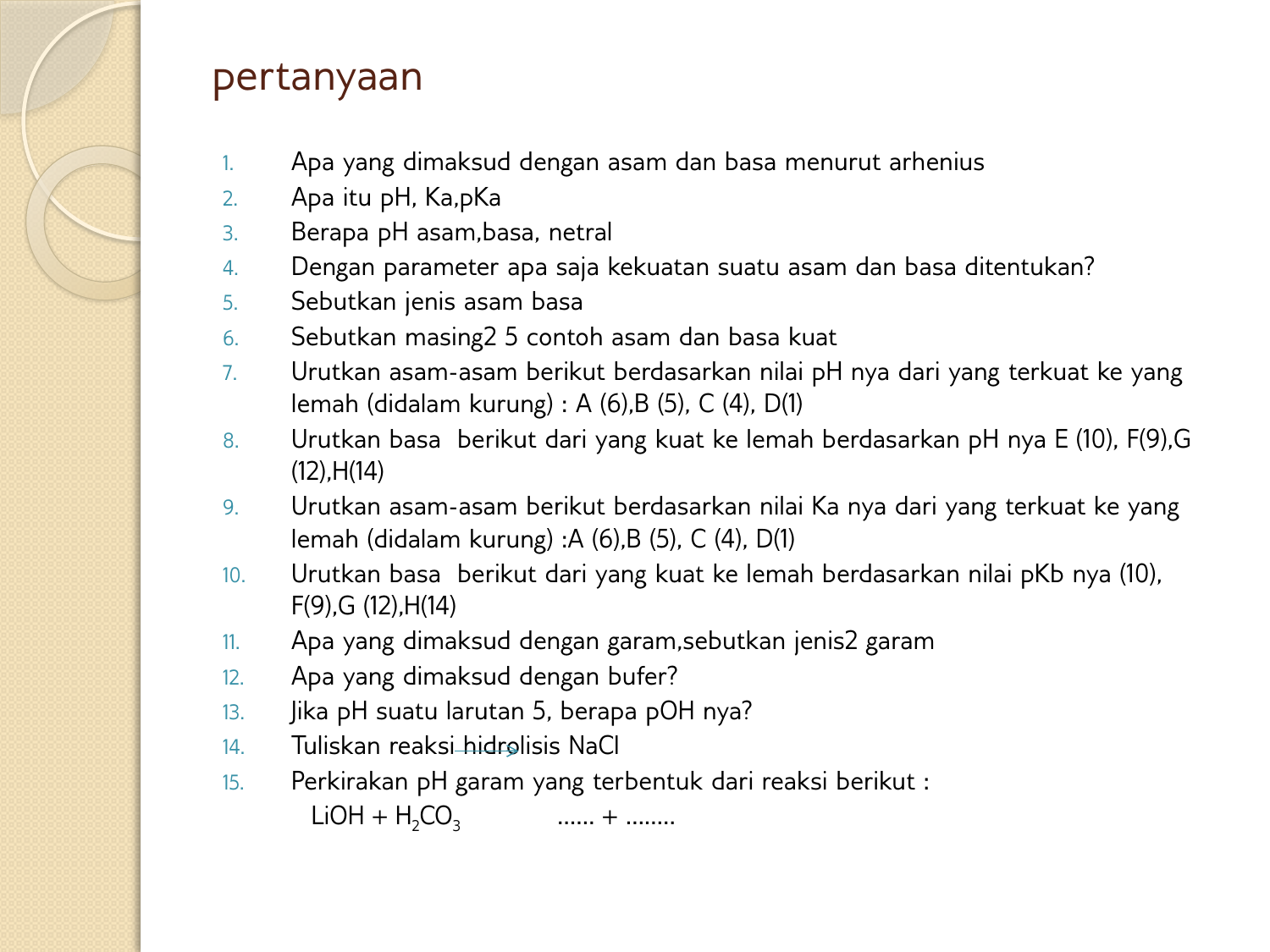

# pertanyaan
Apa yang dimaksud dengan asam dan basa menurut arhenius
Apa itu pH, Ka,pKa
Berapa pH asam,basa, netral
Dengan parameter apa saja kekuatan suatu asam dan basa ditentukan?
Sebutkan jenis asam basa
Sebutkan masing2 5 contoh asam dan basa kuat
Urutkan asam-asam berikut berdasarkan nilai pH nya dari yang terkuat ke yang lemah (didalam kurung) : A (6),B (5), C (4), D(1)
Urutkan basa  berikut dari yang kuat ke lemah berdasarkan pH nya E (10), F(9),G (12),H(14)
Urutkan asam-asam berikut berdasarkan nilai Ka nya dari yang terkuat ke yang lemah (didalam kurung) :A (6),B (5), C (4), D(1)
Urutkan basa  berikut dari yang kuat ke lemah berdasarkan nilai pKb nya (10), F(9),G (12),H(14)
Apa yang dimaksud dengan garam,sebutkan jenis2 garam
Apa yang dimaksud dengan bufer?
Jika pH suatu larutan 5, berapa pOH nya?
Tuliskan reaksi hidrolisis NaCl
Perkirakan pH garam yang terbentuk dari reaksi berikut :
           LiOH + H2CO3            …… + ……..